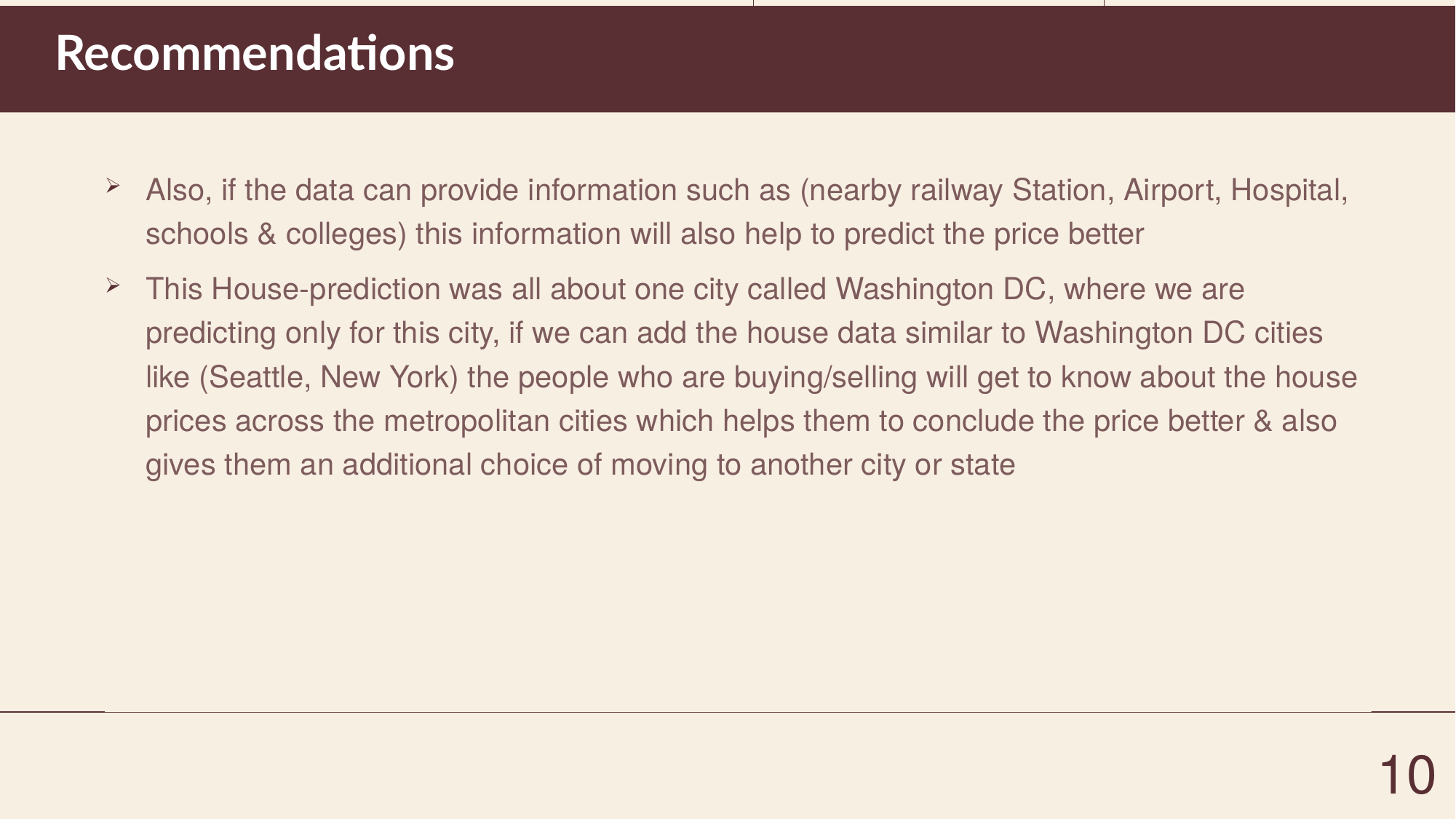

# Recommendations

Also, if the data can provide information such as (nearby railway Station, Airport, Hospital, schools & colleges) this information will also help to predict the price better
This House-prediction was all about one city called Washington DC, where we are predicting only for this city, if we can add the house data similar to Washington DC cities like (Seattle, New York) the people who are buying/selling will get to know about the house prices across the metropolitan cities which helps them to conclude the price better & also gives them an additional choice of moving to another city or state
10